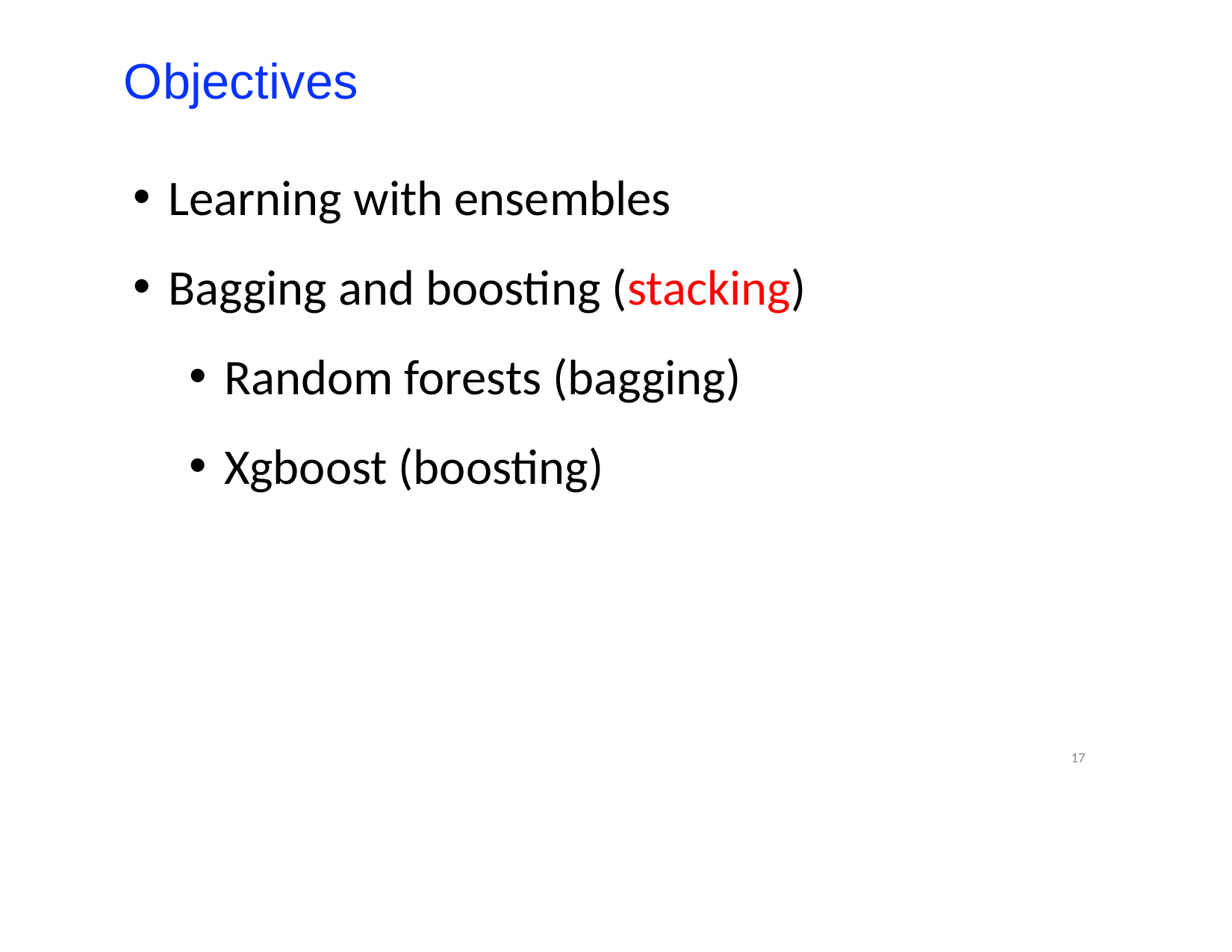

# Objectives
Learning with ensembles
Bagging and boosting (stacking)
Random forests (bagging)
Xgboost (boosting)

17